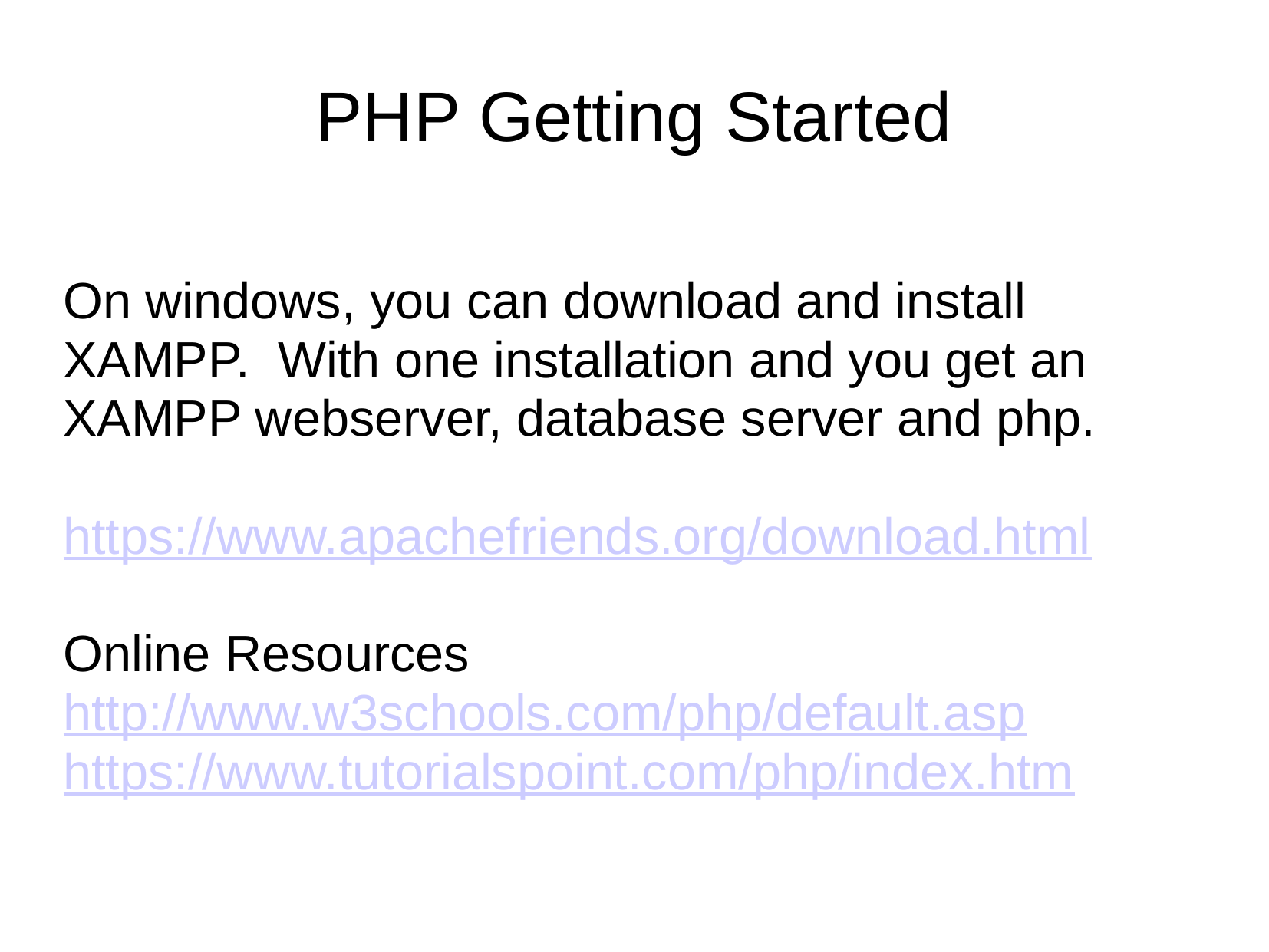

# PHP Getting Started
On windows, you can download and install XAMPP.  With one installation and you get an XAMPP webserver, database server and php.

https://www.apachefriends.org/download.html

Online Resources
http://www.w3schools.com/php/default.asp
https://www.tutorialspoint.com/php/index.htm